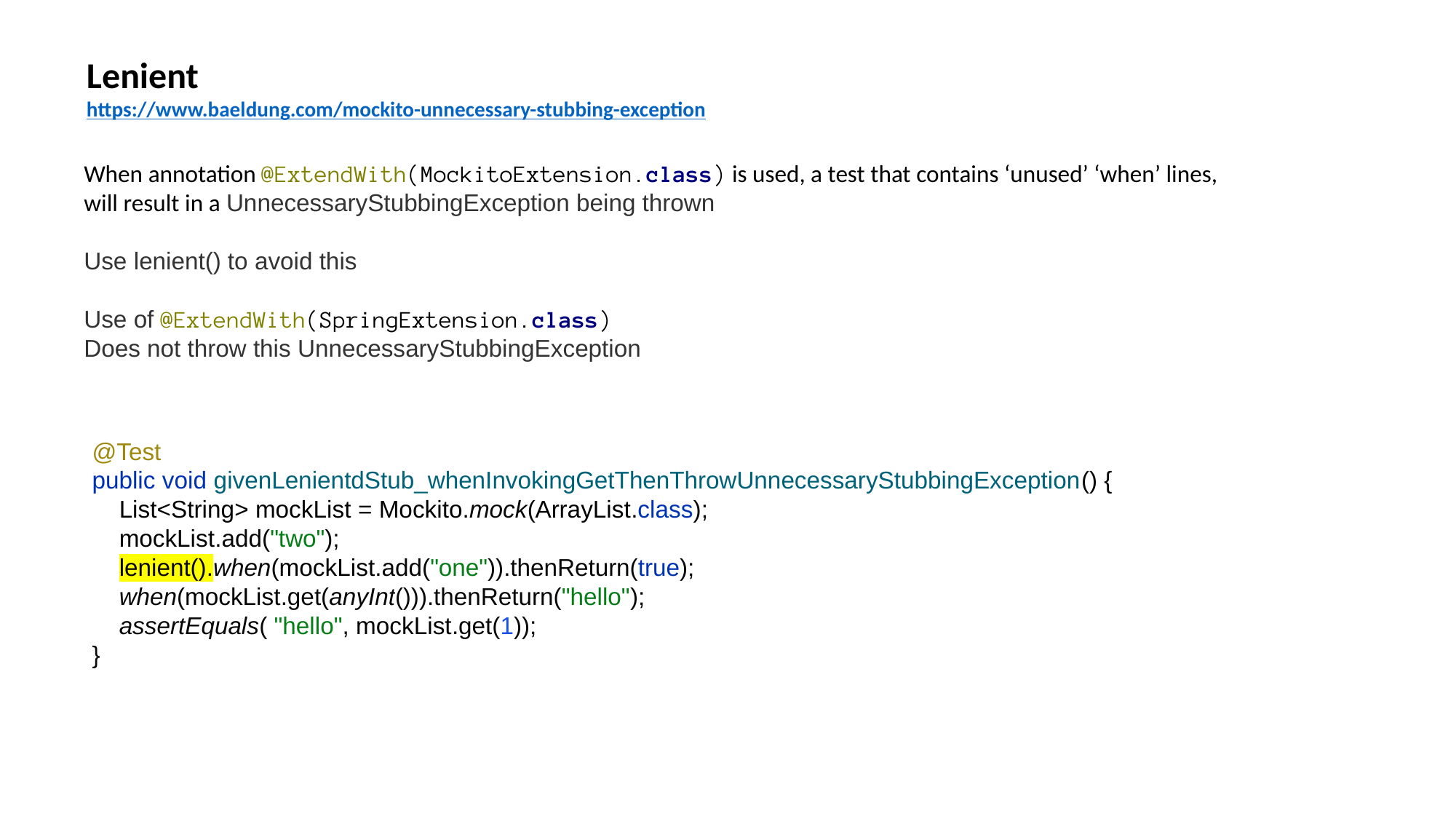

Lenient
https://www.baeldung.com/mockito-unnecessary-stubbing-exception
When annotation @ExtendWith(MockitoExtension.class) is used, a test that contains ‘unused’ ‘when’ lines, will result in a UnnecessaryStubbingException being thrown

Use lenient() to avoid this

Use of @ExtendWith(SpringExtension.class)
Does not throw this UnnecessaryStubbingException
@Test
public void givenLenientdStub_whenInvokingGetThenThrowUnnecessaryStubbingException() {
    List<String> mockList = Mockito.mock(ArrayList.class);
    mockList.add("two");
    lenient().when(mockList.add("one")).thenReturn(true);
    when(mockList.get(anyInt())).thenReturn("hello");
    assertEquals( "hello", mockList.get(1));
}